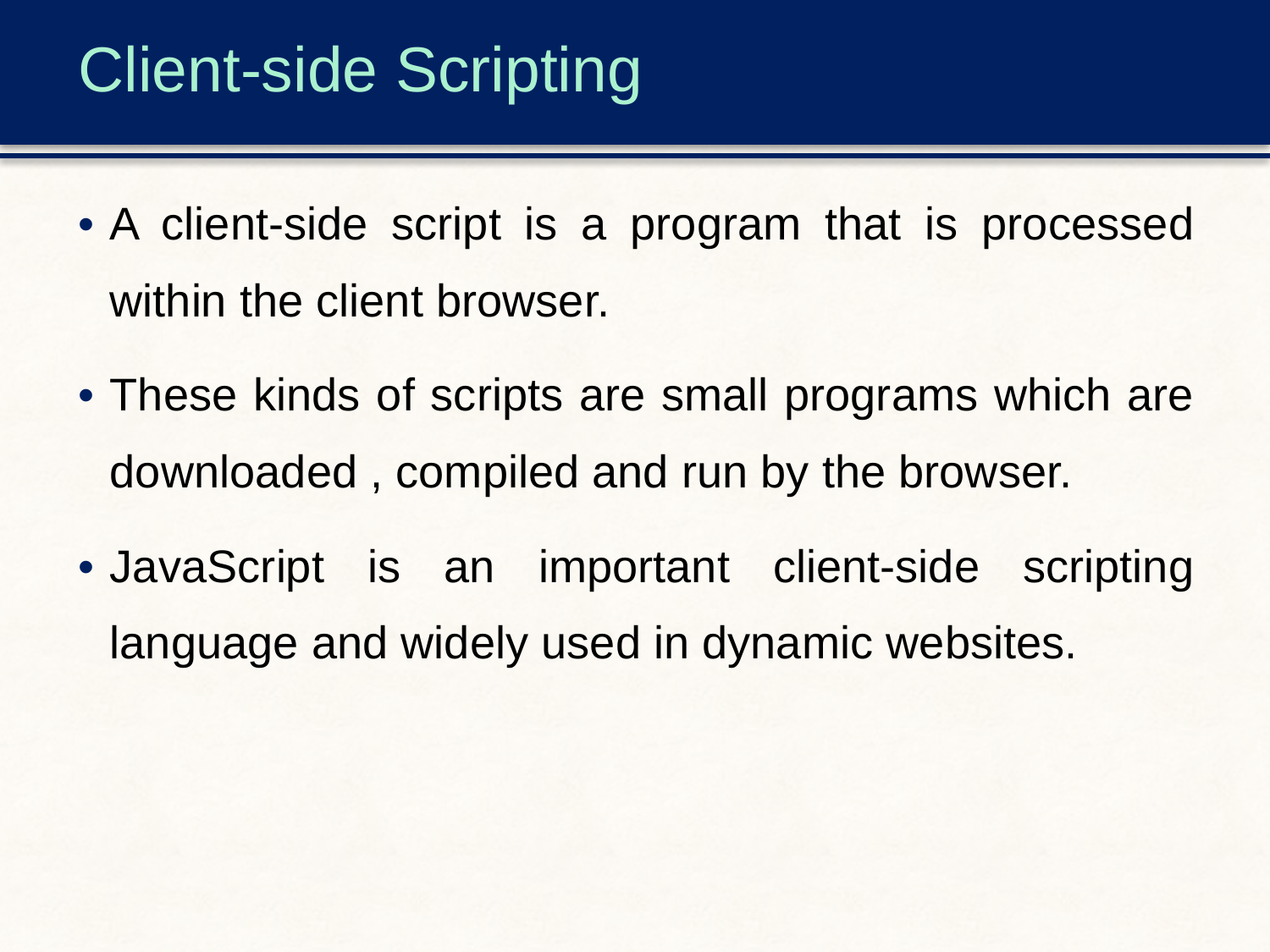

# Client-side Scripting
A client-side script is a program that is processed within the client browser.
These kinds of scripts are small programs which are downloaded , compiled and run by the browser.
JavaScript is an important client-side scripting language and widely used in dynamic websites.